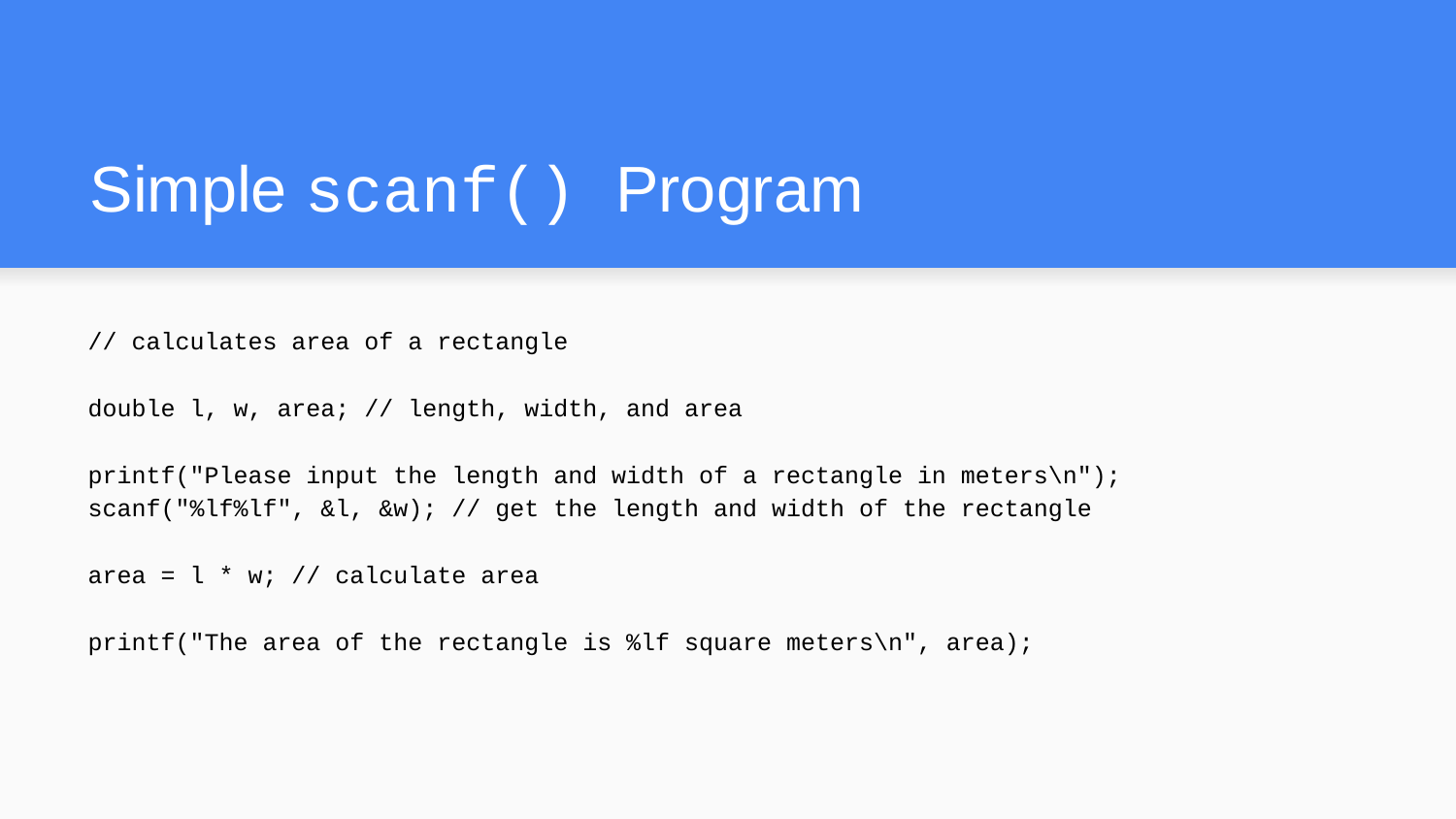

# Simple scanf() Program
// calculates area of a rectangle

double l, w, area; // length, width, and area

printf("Please input the length and width of a rectangle in meters\n");
scanf("%lf%lf", &l, &w); // get the length and width of the rectangle

area = l * w; // calculate area

printf("The area of the rectangle is %lf square meters\n", area);